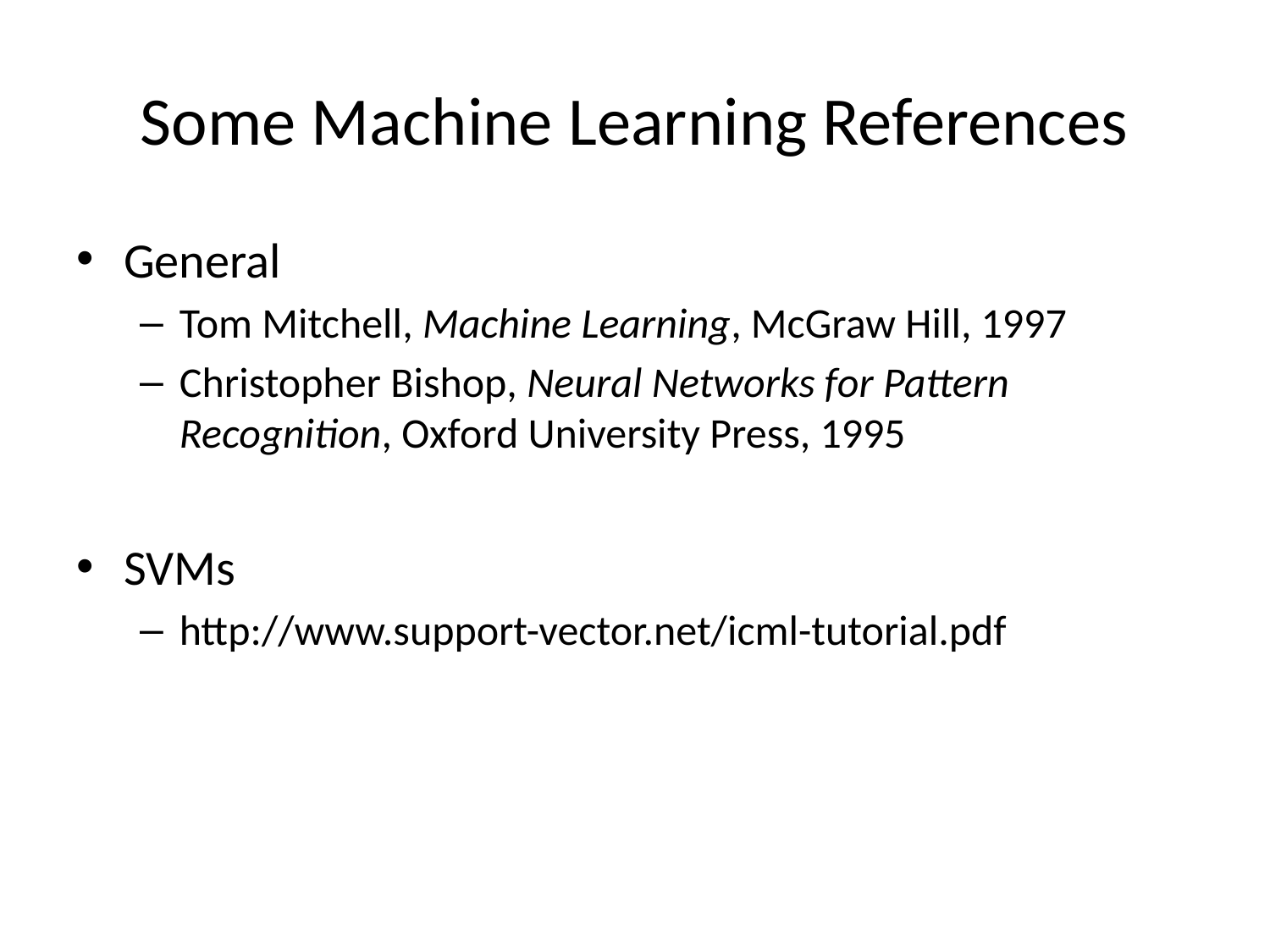

# Some Machine Learning References
General
Tom Mitchell, Machine Learning, McGraw Hill, 1997
Christopher Bishop, Neural Networks for Pattern Recognition, Oxford University Press, 1995

SVMs
http://www.support-vector.net/icml-tutorial.pdf